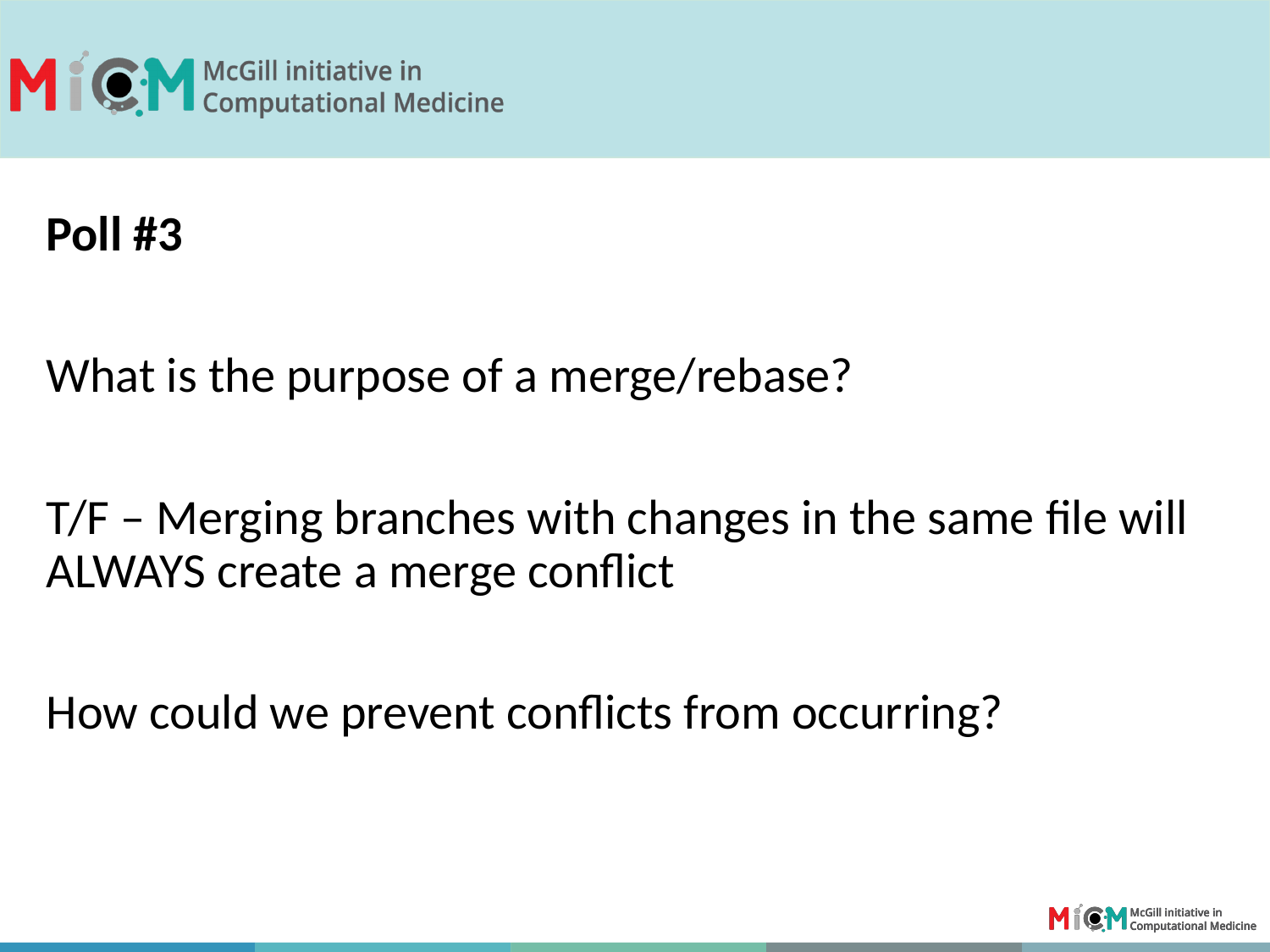

Poll #3

What is the purpose of a merge/rebase?

T/F – Merging branches with changes in the same file will ALWAYS create a merge conflict

How could we prevent conflicts from occurring?